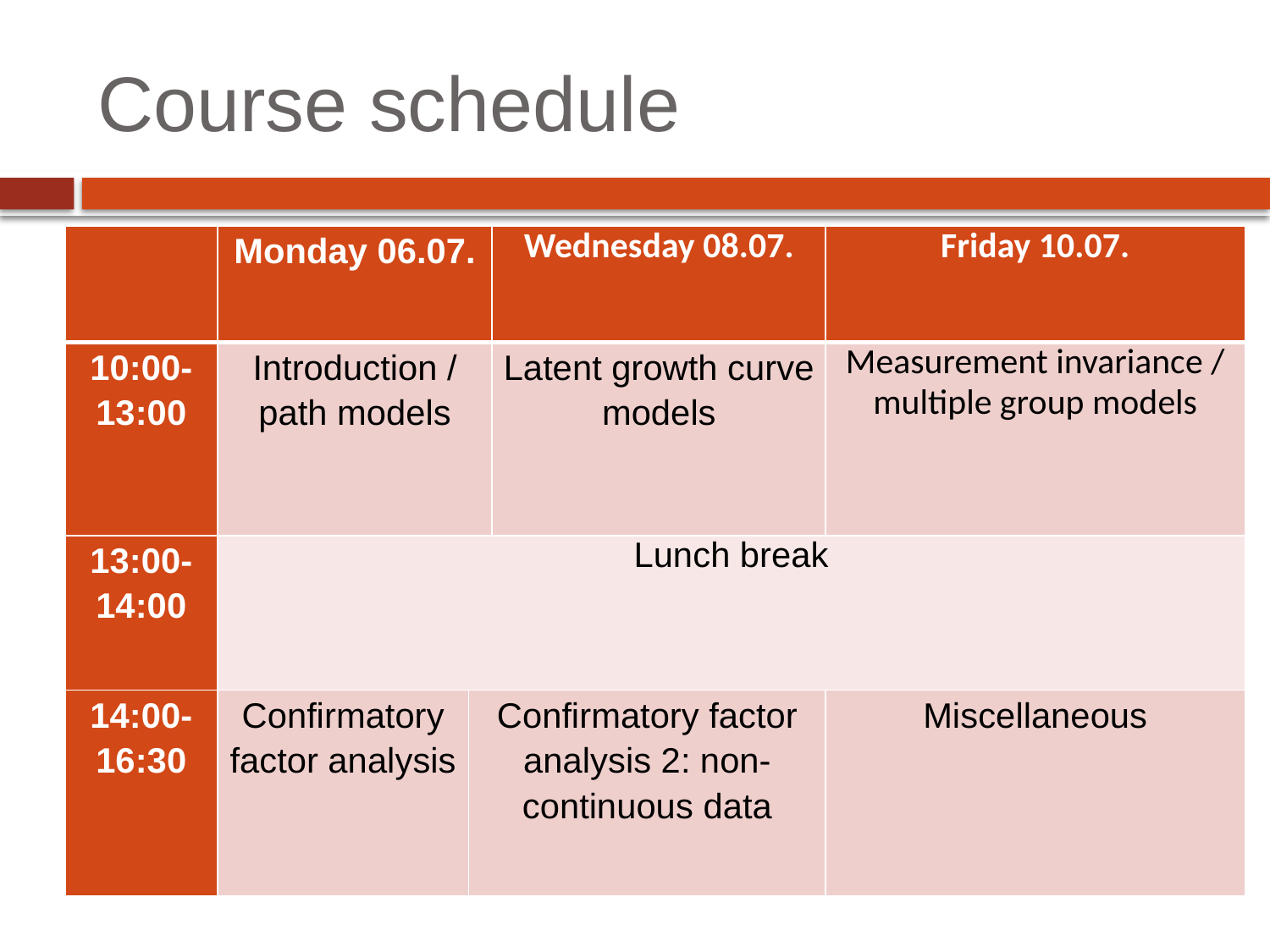

# Course schedule
|  | Monday 06.07. |  | Wednesday 08.07. | Friday 10.07. |
| --- | --- | --- | --- | --- |
| 10:00-13:00 | Introduction / path models |  | Latent growth curve models | Measurement invariance / multiple group models |
| 13:00-14:00 | Lunch break |  |  |  |
| 14:00-16:30 | Confirmatory factor analysis | Confirmatory factor analysis 2: non-continuous data |  | Miscellaneous |